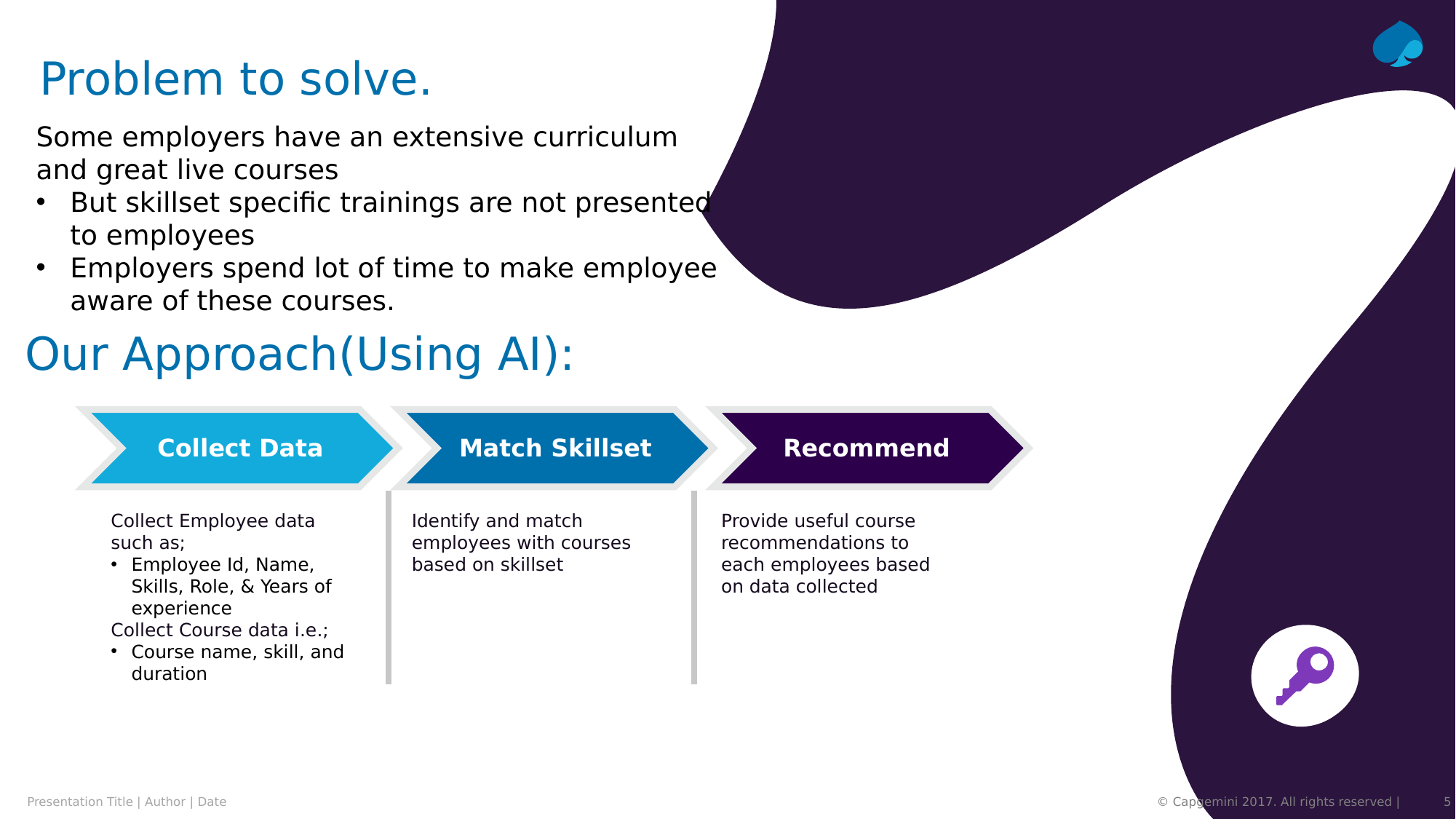

# Problem to solve.
Some employers have an extensive curriculum and great live courses
But skillset specific trainings are not presented to employees
Employers spend lot of time to make employee aware of these courses.
Our Approach(Using AI):
Collect Data
Match Skillset
Recommend
Collect Employee data such as;
Employee Id, Name, Skills, Role, & Years of experience
Collect Course data i.e.;
Course name, skill, and duration

Identify and match employees with courses based on skillset

Provide useful course recommendations to each employees based on data collected